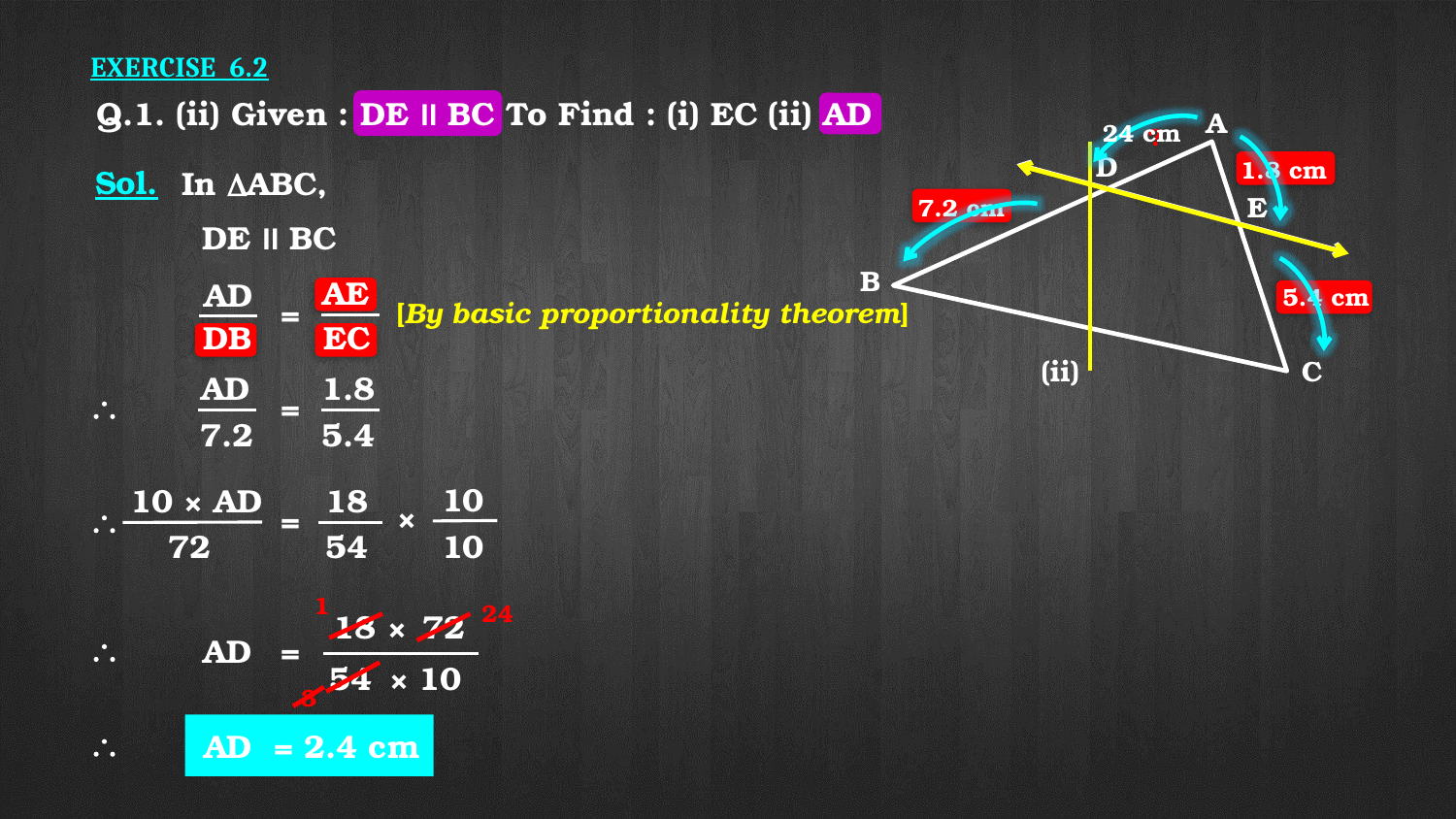

EXERCISE  6.2
Q.1. (ii) Given : DE II BC To Find : (i) EC (ii) AD

A

D
1.8 cm
E
7.2 cm
B
5.4 cm
(ii)
C
24 cm
?

Sol.
In ΔABC,

DE II BC

AE
AD

=
[By basic proportionality theorem]
DB
EC

AD
1.8
∴
=
7.2
5.4
10
10 × AD
18
×
=
∴
72
54
10
1
24
18
72
×
∴
AD
=
54
×
10
3

∴
AD  = 2.4 cm